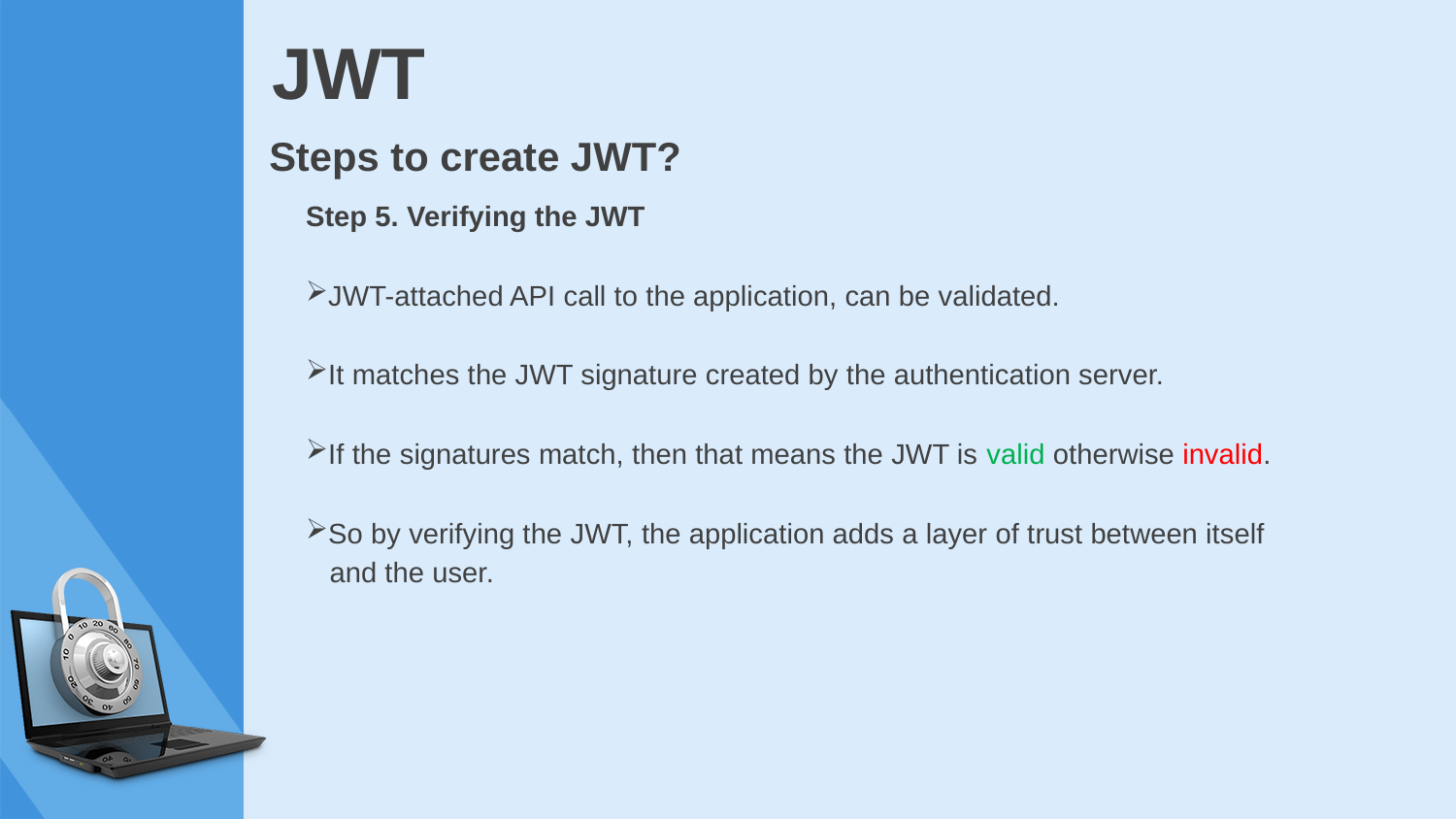

# JWT
Steps to create JWT?
Step 5. Verifying the JWT

JWT-attached API call to the application, can be validated.

It matches the JWT signature created by the authentication server.

If the signatures match, then that means the JWT is valid otherwise invalid.

So by verifying the JWT, the application adds a layer of trust between itself
   and the user.